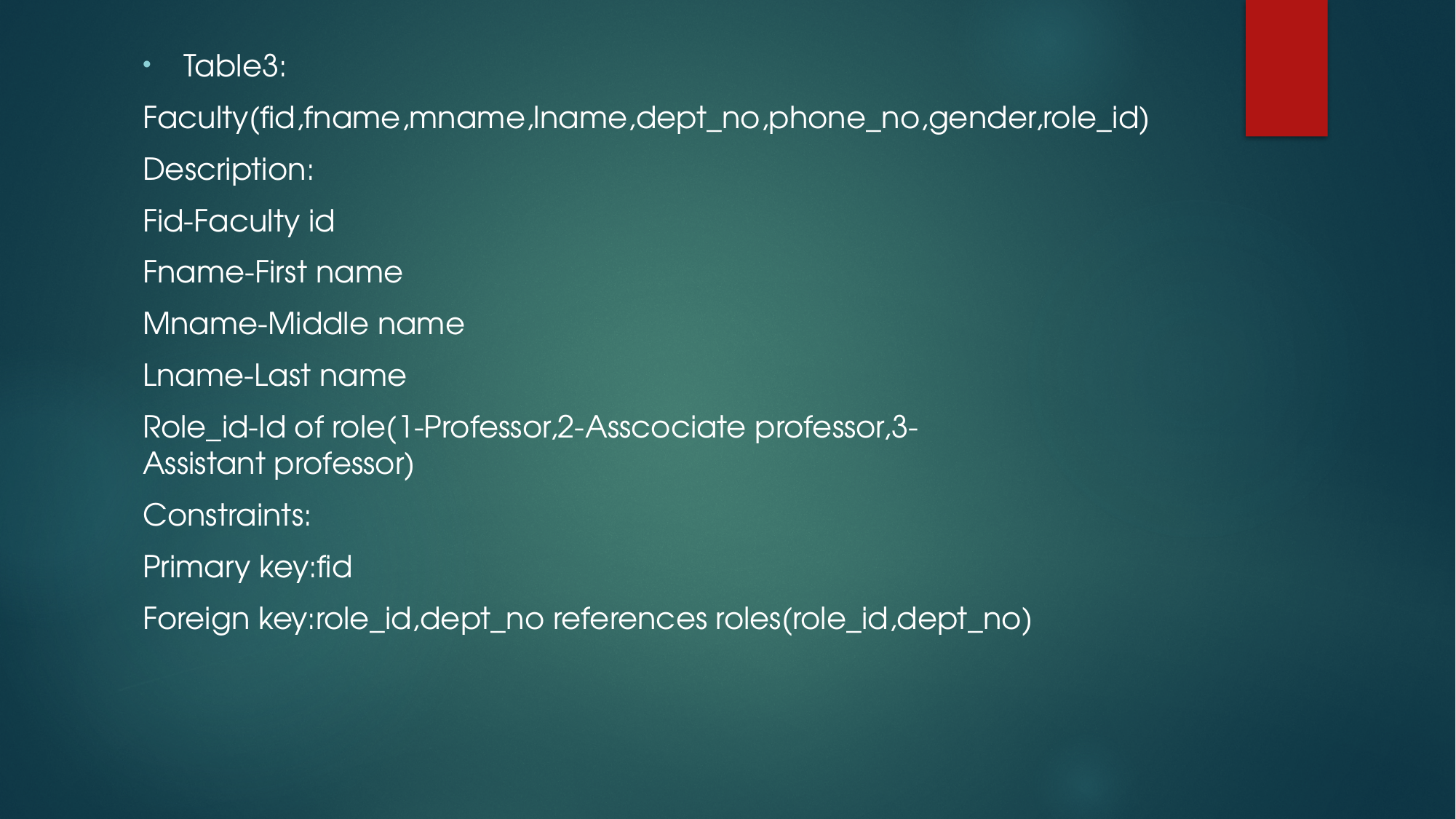

Table3:
Faculty(fid,fname,mname,lname,dept_no,phone_no,gender,role_id)
Description:
Fid-Faculty id
Fname-First name
Mname-Middle name
Lname-Last name
Role_id-Id of role(1-Professor,2-Asscociate professor,3-Assistant professor)
Constraints:
Primary key:fid
Foreign key:role_id,dept_no references roles(role_id,dept_no)